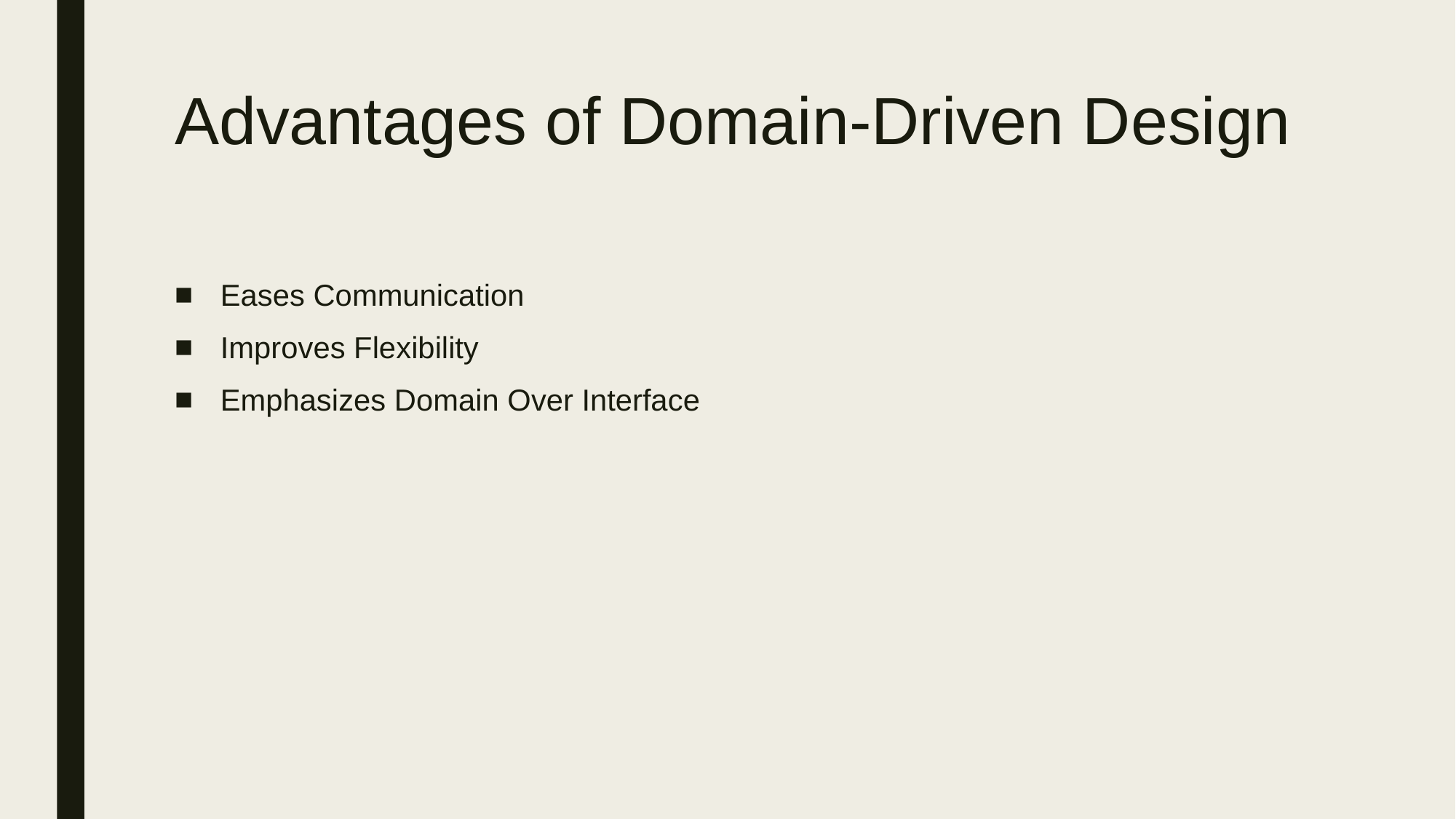

# Advantages of Domain-Driven Design
Eases Communication
Improves Flexibility
Emphasizes Domain Over Interface